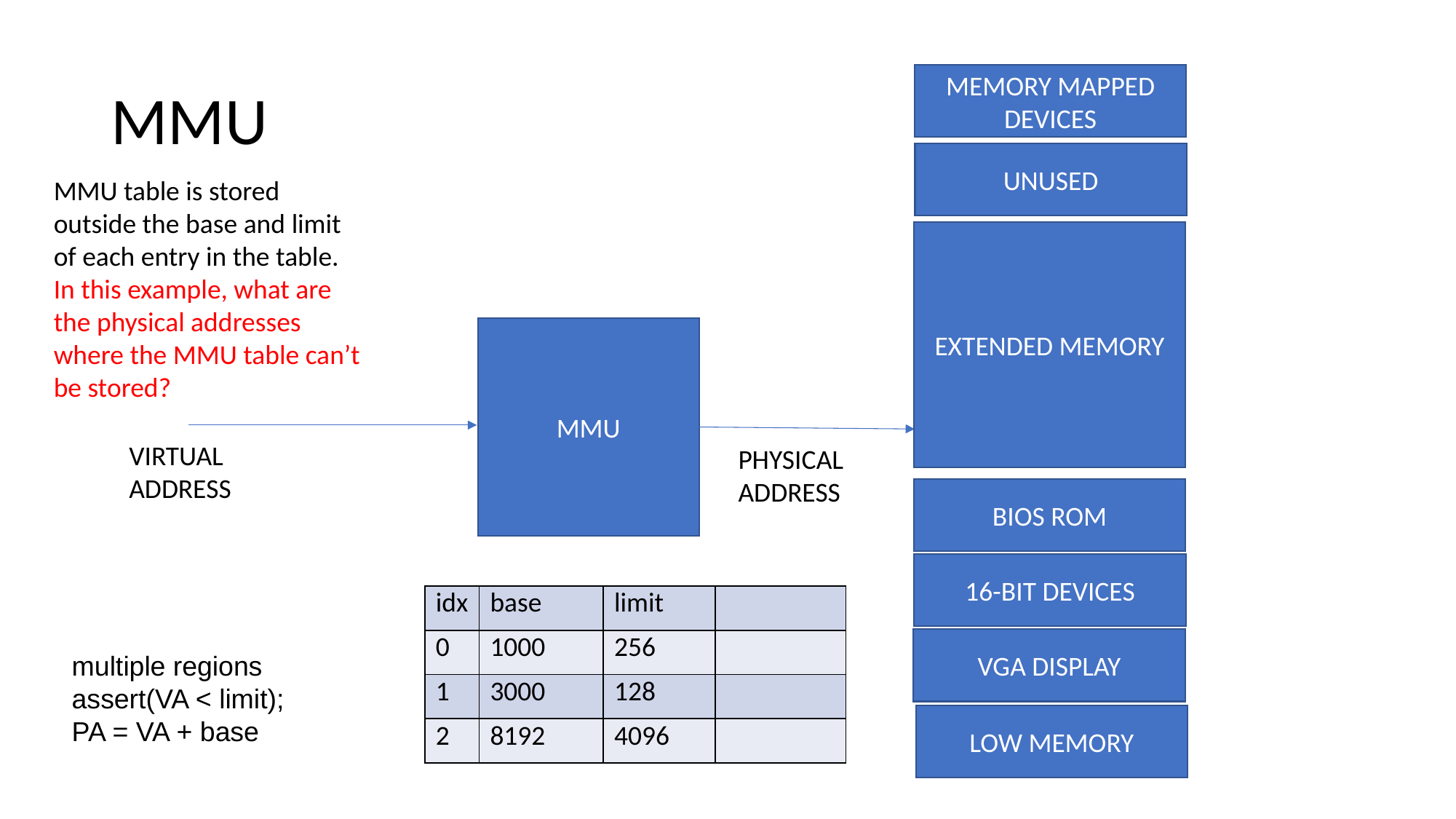

# MMU
MEMORY MAPPED DEVICES
UNUSED
MMU table is stored outside the base and limit of each entry in the table.
In this example, what are the physical addresses where the MMU table can’t be stored?
EXTENDED MEMORY
MMU
VIRTUAL
ADDRESS
PHYSICAL
ADDRESS
BIOS ROM
16-BIT DEVICES
| idx | base | limit |  |
| --- | --- | --- | --- |
| 0 | 1000 | 256 |  |
| 1 | 3000 | 128 |  |
| 2 | 8192 | 4096 |  |
VGA DISPLAY
multiple regions
assert(VA < limit);
PA = VA + base
LOW MEMORY